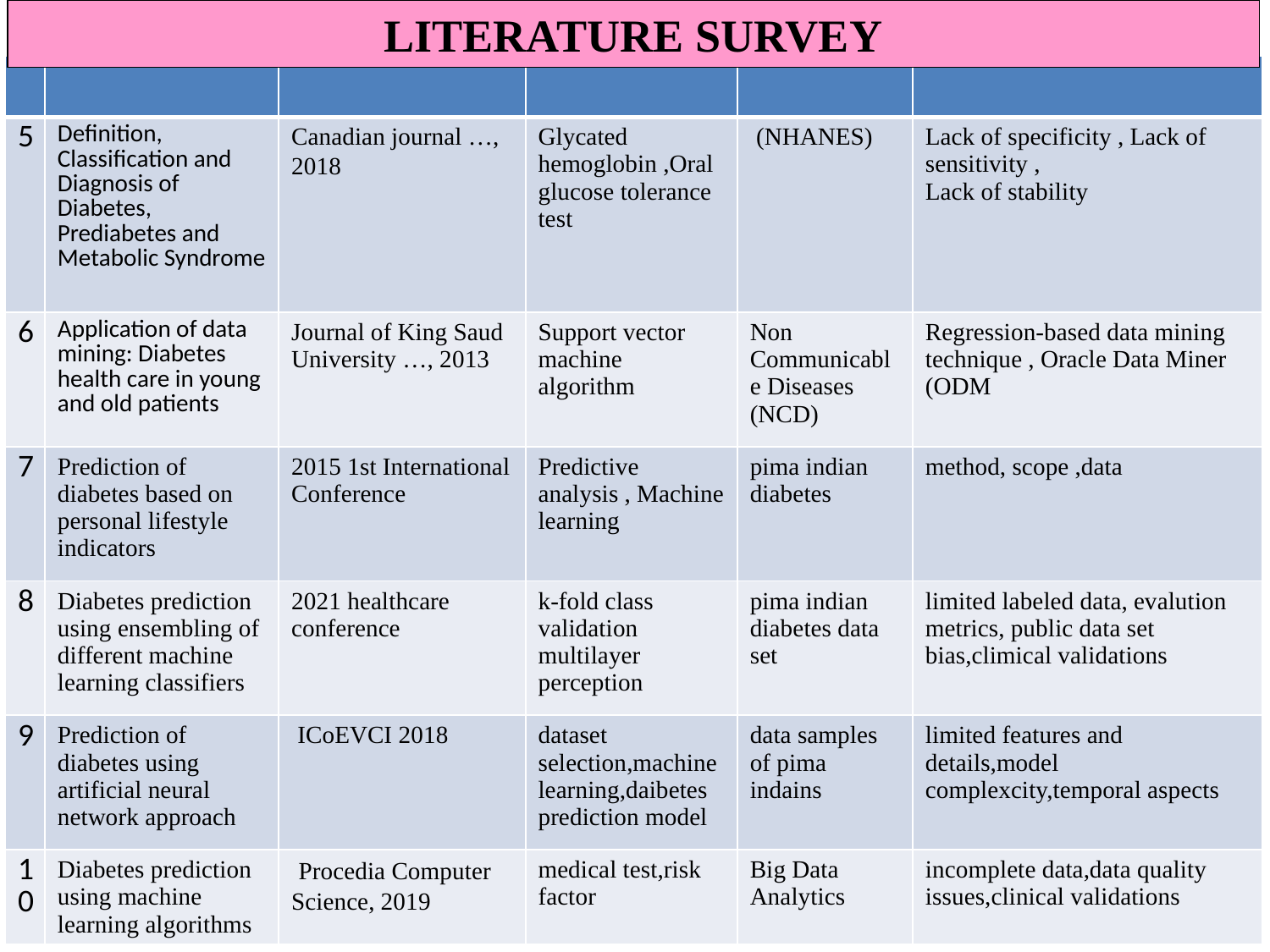

LITERATURE SURVEY
#
|  |  |  |  |  |  |
| --- | --- | --- | --- | --- | --- |
| 5 | Definition, Classification and Diagnosis of Diabetes, Prediabetes and Metabolic Syndrome | Canadian journal …, 2018 | Glycated hemoglobin ,Oral glucose tolerance test | (NHANES) | Lack of specificity , Lack of sensitivity , Lack of stability |
| 6 | Application of data mining: Diabetes health care in young and old patients | Journal of King Saud University …, 2013 | Support vector machine algorithm | Non Communicable Diseases (NCD) | Regression-based data mining technique , Oracle Data Miner (ODM |
| 7 | Prediction of diabetes based on personal lifestyle indicators | 2015 1st International Conference | Predictive analysis , Machine learning | pima indian diabetes | method, scope ,data |
| 8 | Diabetes prediction using ensembling of different machine learning classifiers | 2021 healthcare conference | k-fold class validation multilayer perception | pima indian diabetes data set | limited labeled data, evalution metrics, public data set bias,climical validations |
| 9 | Prediction of diabetes using artificial neural network approach | ICoEVCI 2018 | dataset selection,machine learning,daibetes prediction model | data samples of pima indains | limited features and details,model complexcity,temporal aspects |
| 10 | Diabetes prediction using machine learning algorithms | Procedia Computer Science, 2019 | medical test,risk factor | Big Data Analytics | incomplete data,data quality issues,clinical validations |

2/19/2024
School of Computing